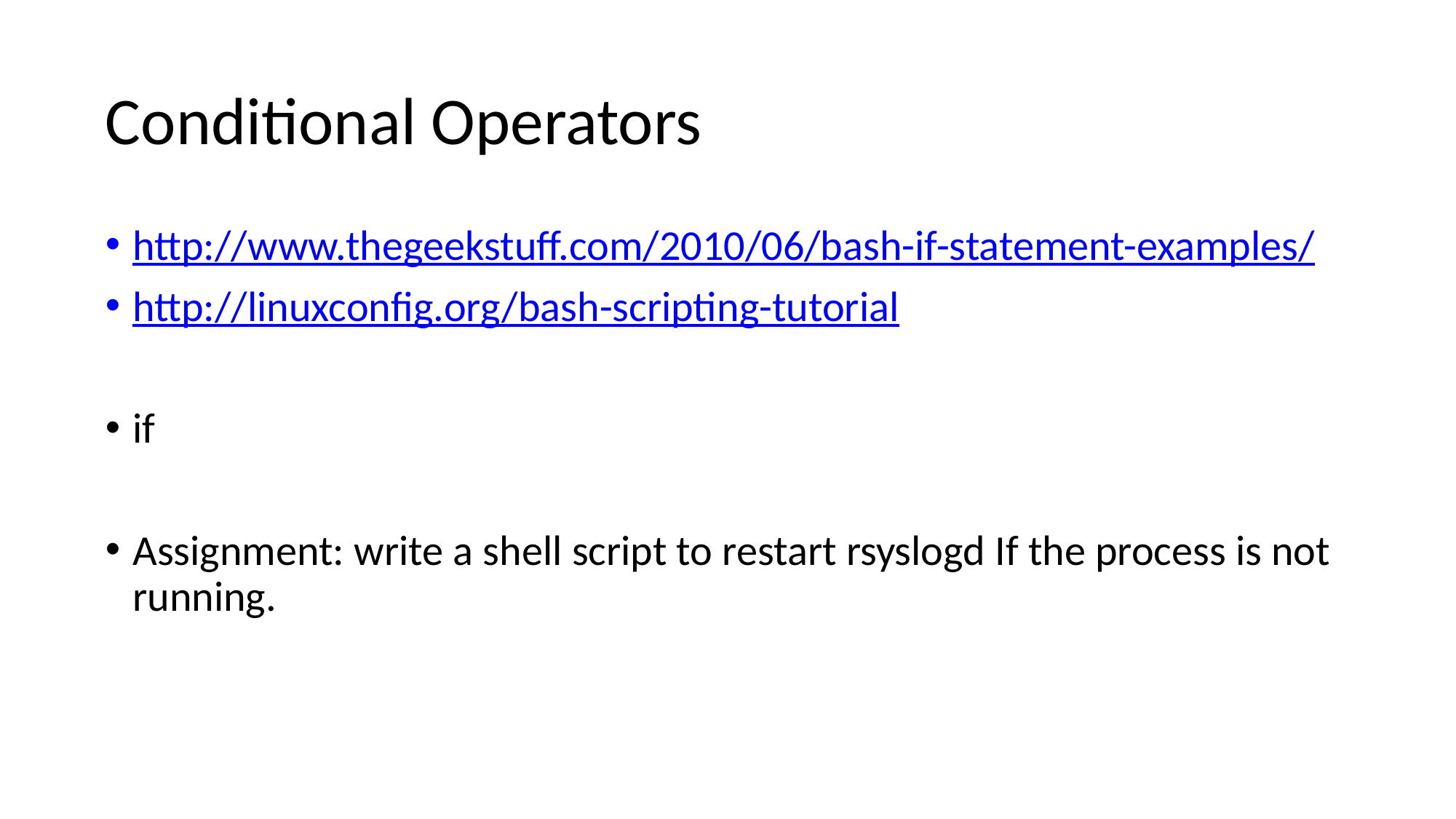

# Conditional Operators
http://www.thegeekstuff.com/2010/06/bash-if-statement-examples/
http://linuxconfig.org/bash-scripting-tutorial

if

Assignment: write a shell script to restart rsyslogd If the process is not running.